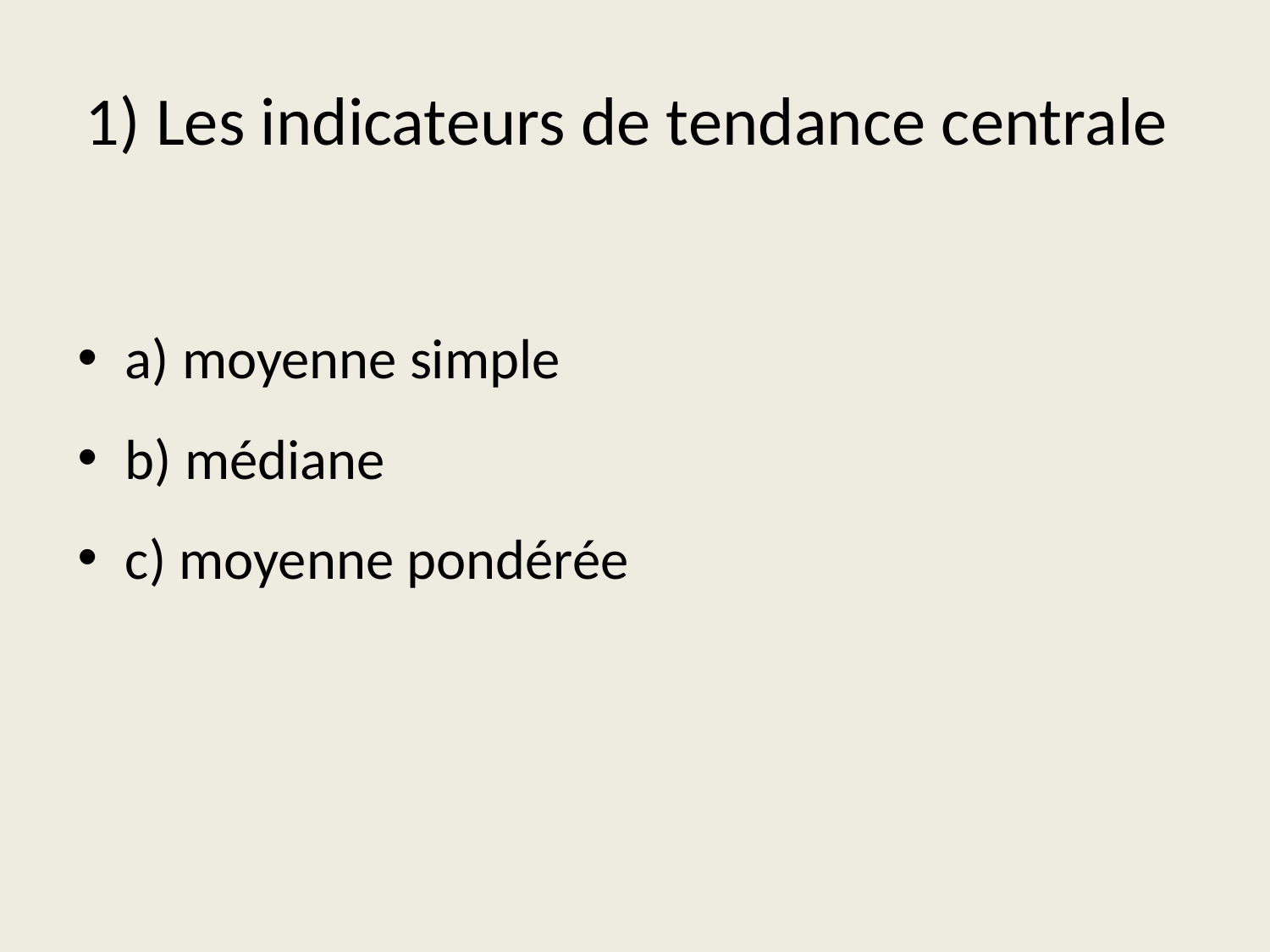

# 1) Les indicateurs de tendance centrale
a) moyenne simple
b) médiane
c) moyenne pondérée